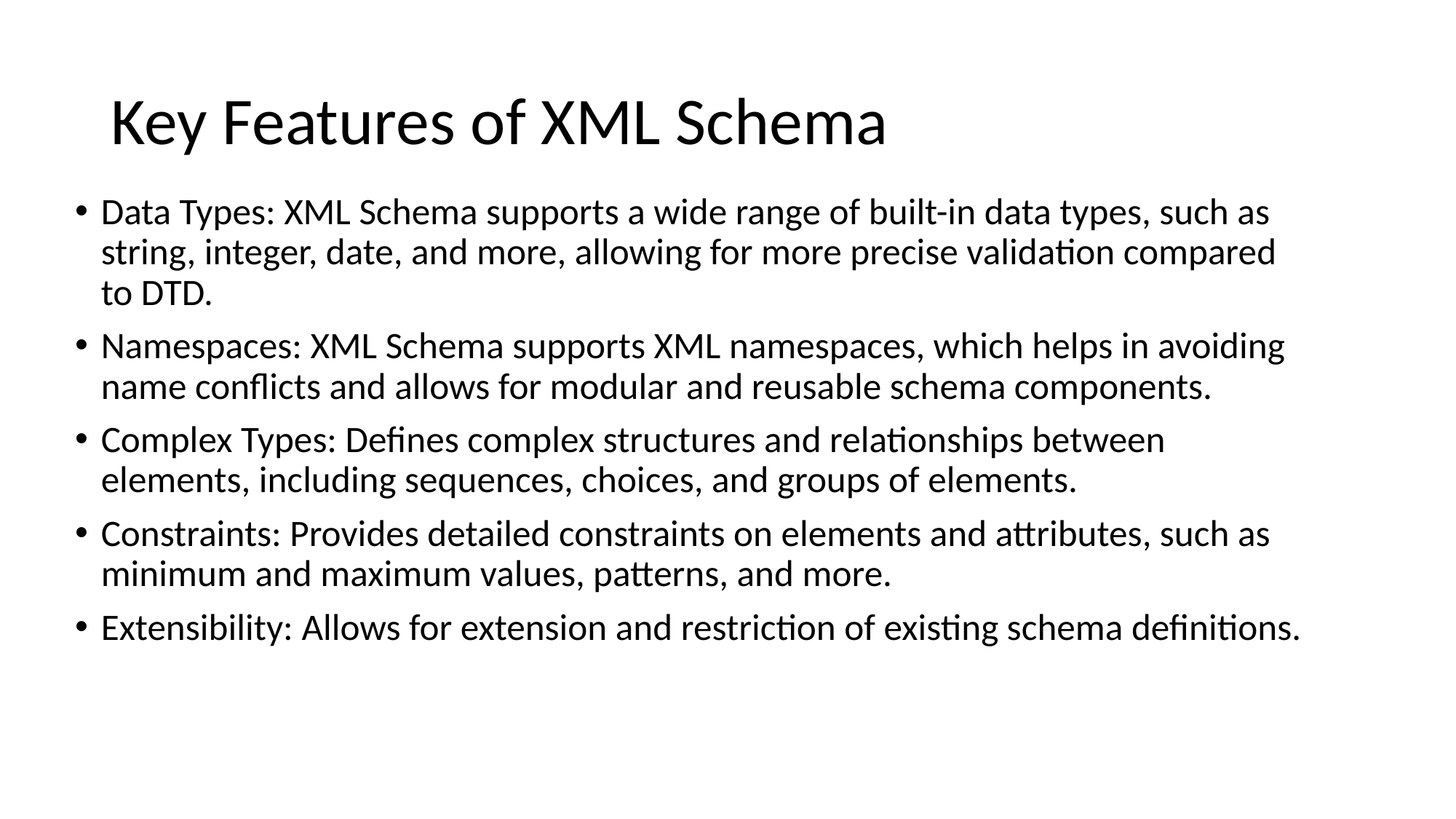

# Key Features of XML Schema
Data Types: XML Schema supports a wide range of built-in data types, such as string, integer, date, and more, allowing for more precise validation compared to DTD.
Namespaces: XML Schema supports XML namespaces, which helps in avoiding name conflicts and allows for modular and reusable schema components.
Complex Types: Defines complex structures and relationships between elements, including sequences, choices, and groups of elements.
Constraints: Provides detailed constraints on elements and attributes, such as minimum and maximum values, patterns, and more.
Extensibility: Allows for extension and restriction of existing schema definitions.